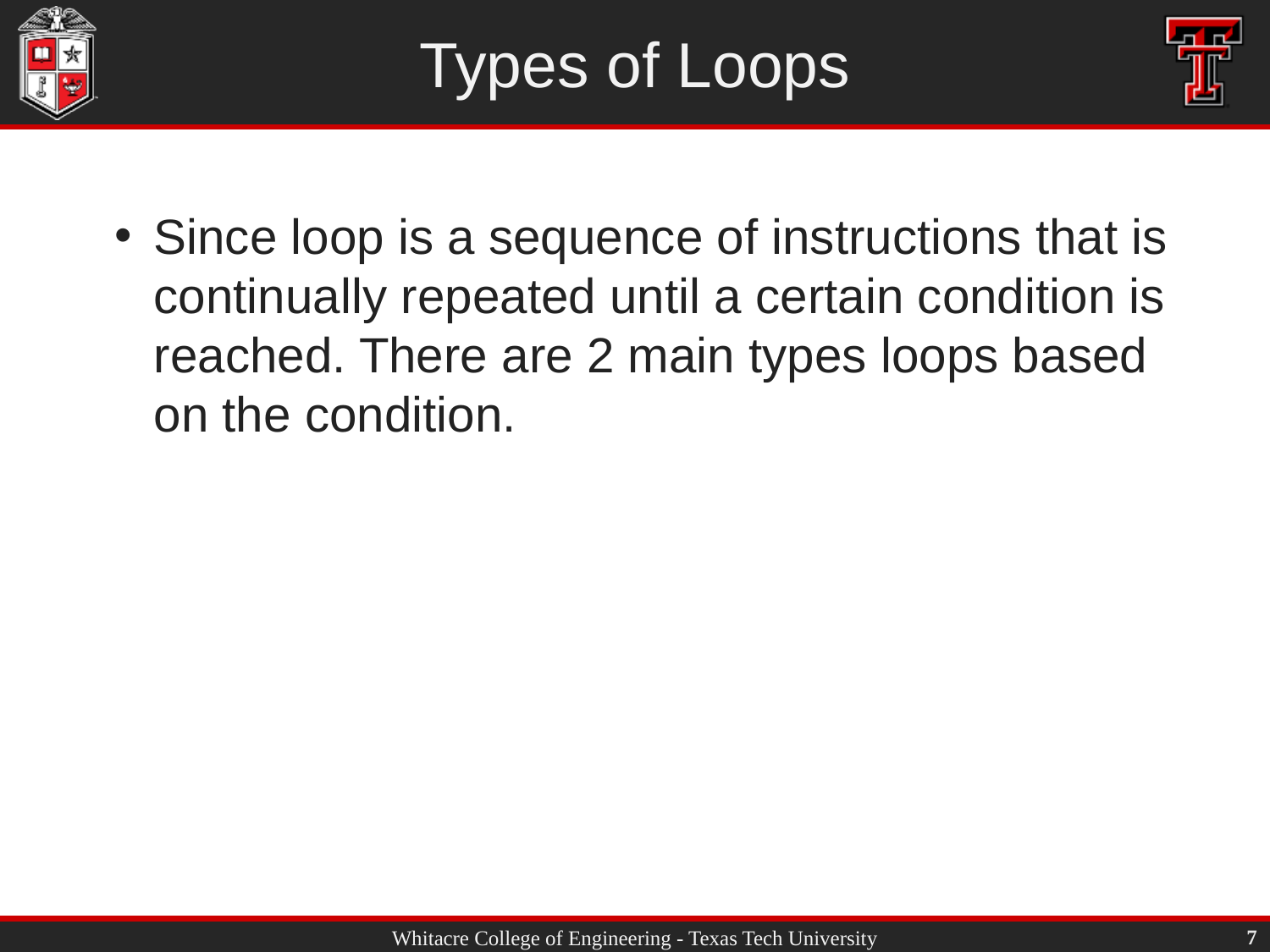

# Types of Loops
Since loop is a sequence of instructions that is continually repeated until a certain condition is reached. There are 2 main types loops based on the condition.

7